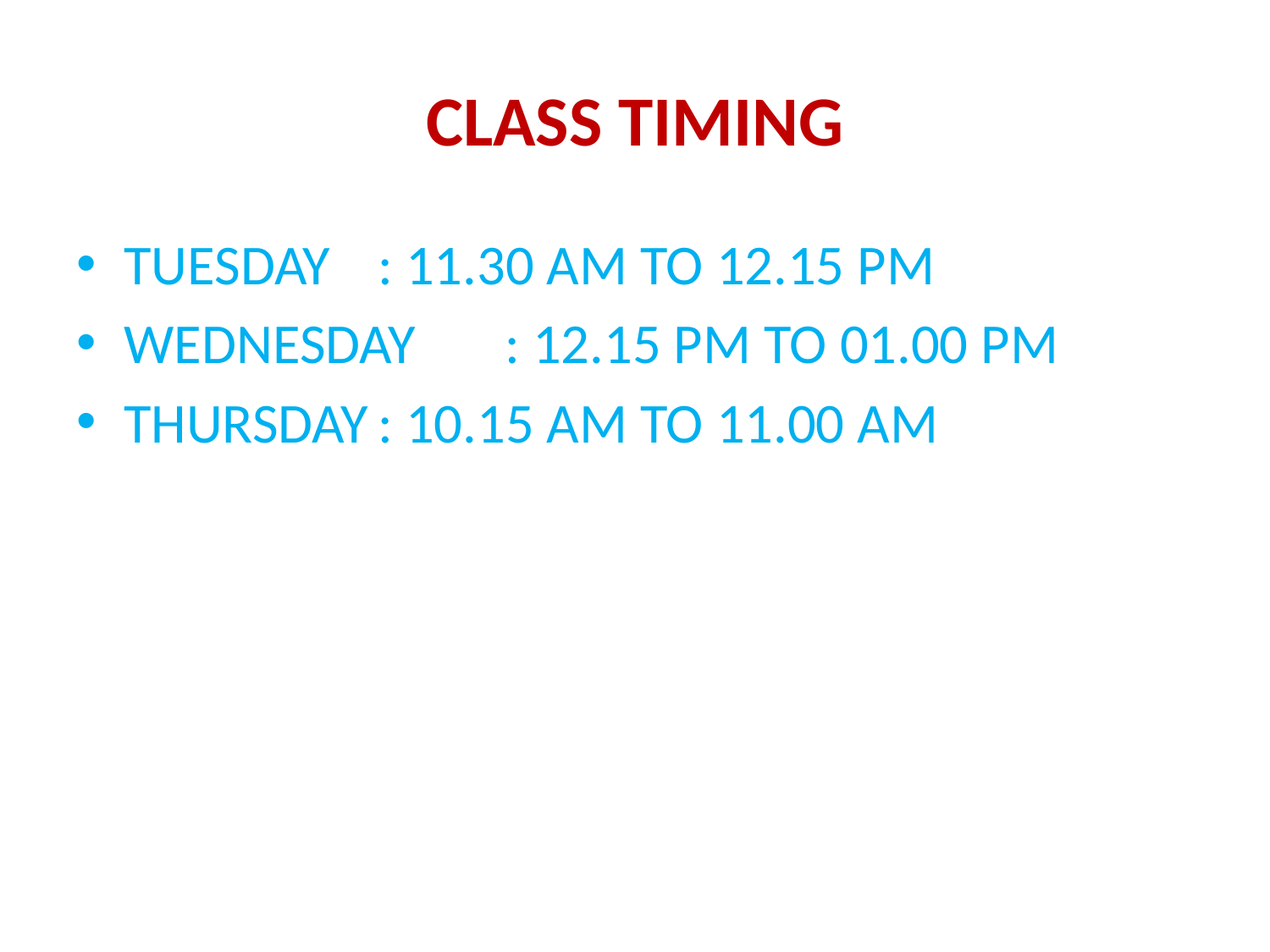

# CLASS TIMING
TUESDAY	: 11.30 AM TO 12.15 PM
WEDNESDAY	: 12.15 PM TO 01.00 PM
THURSDAY	: 10.15 AM TO 11.00 AM